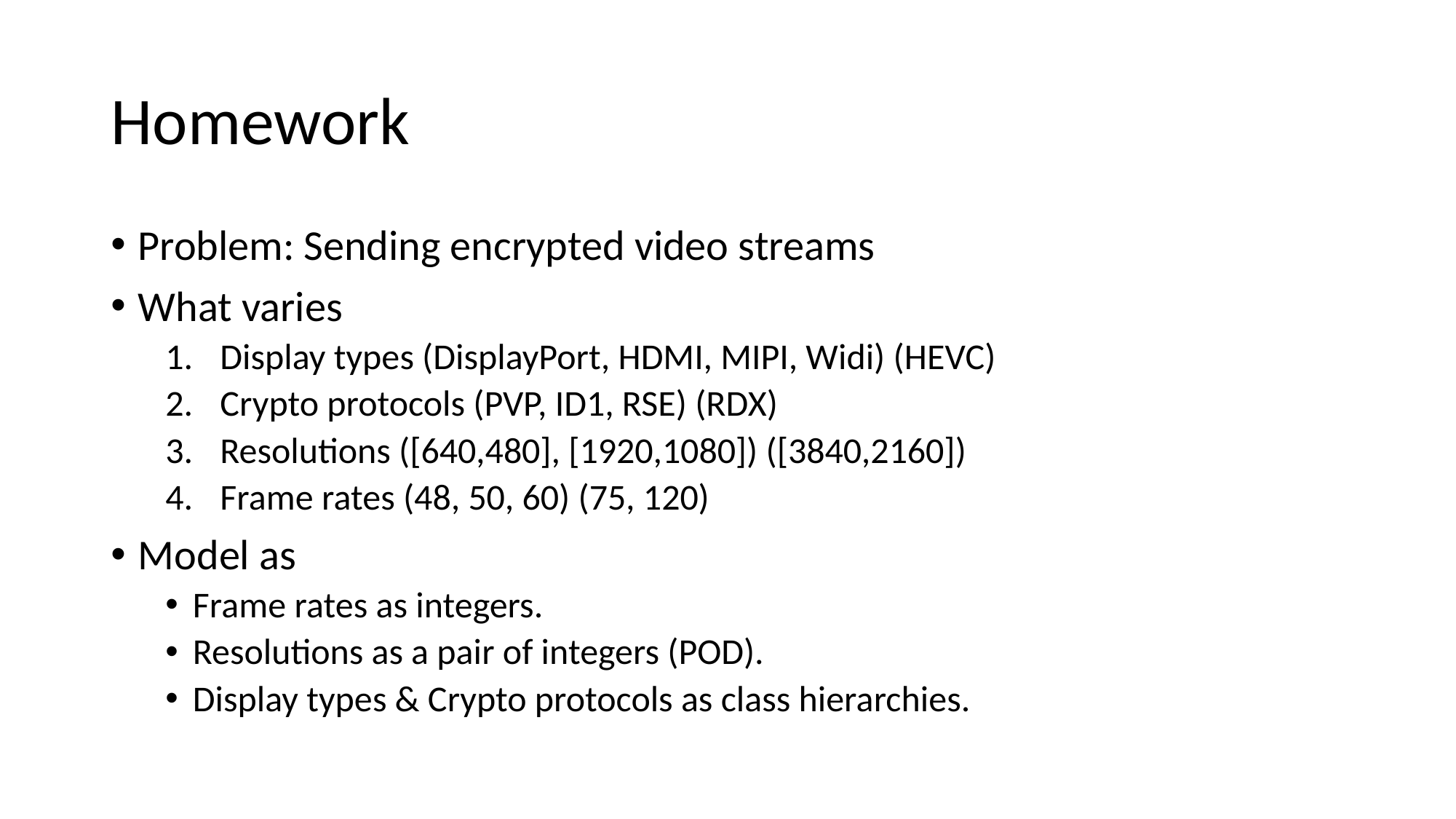

# Homework
Problem: Sending encrypted video streams
What varies
Display types (DisplayPort, HDMI, MIPI, Widi) (HEVC)
Crypto protocols (PVP, ID1, RSE) (RDX)
Resolutions ([640,480], [1920,1080]) ([3840,2160])
Frame rates (48, 50, 60) (75, 120)
Model as
Frame rates as integers.
Resolutions as a pair of integers (POD).
Display types & Crypto protocols as class hierarchies.